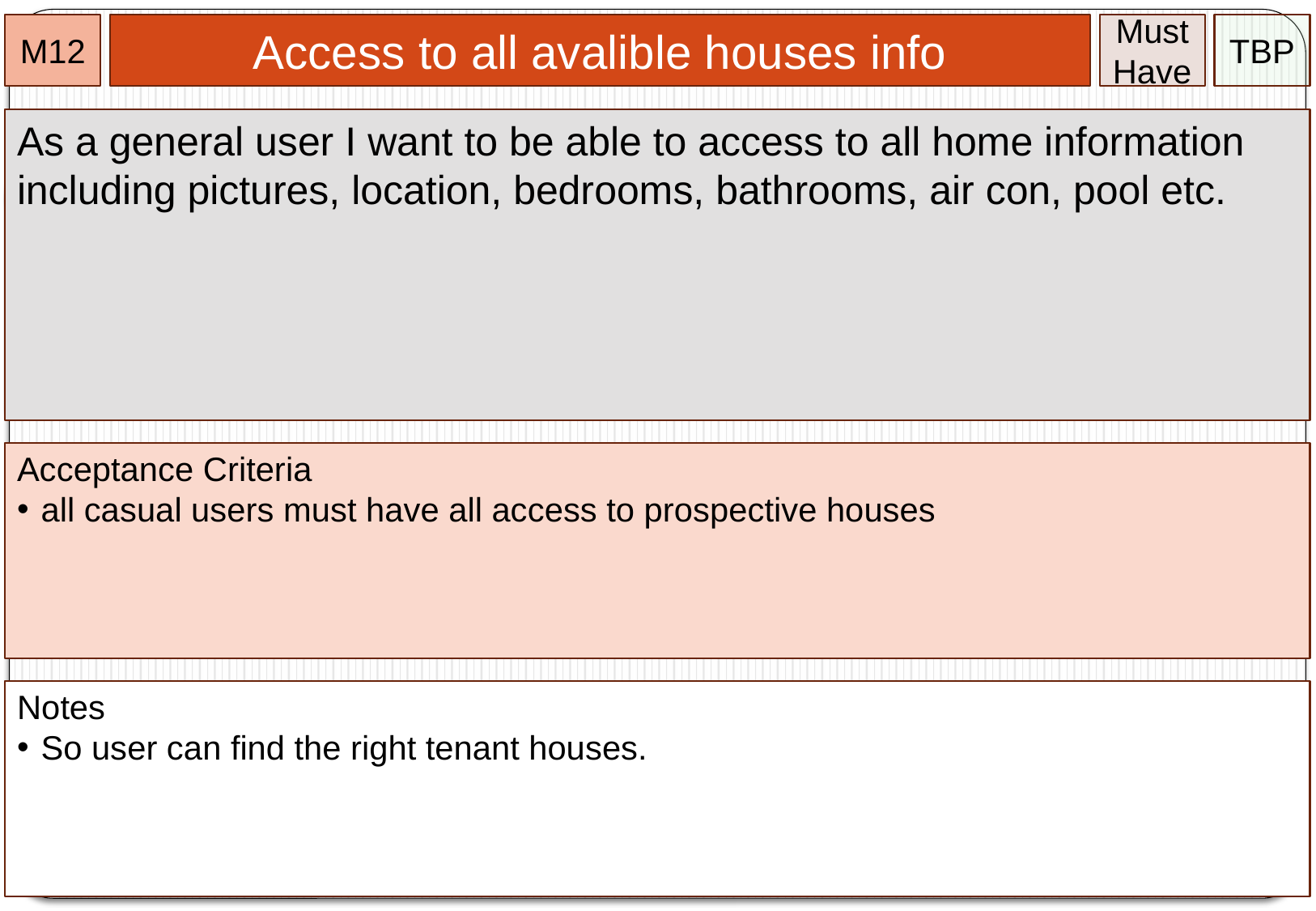

M12
Access to all avalible houses info
Must
Have
TBP
As a general user I want to be able to access to all home information including pictures, location, bedrooms, bathrooms, air con, pool etc.
Acceptance Criteria
all casual users must have all access to prospective houses
Notes
So user can find the right tenant houses.